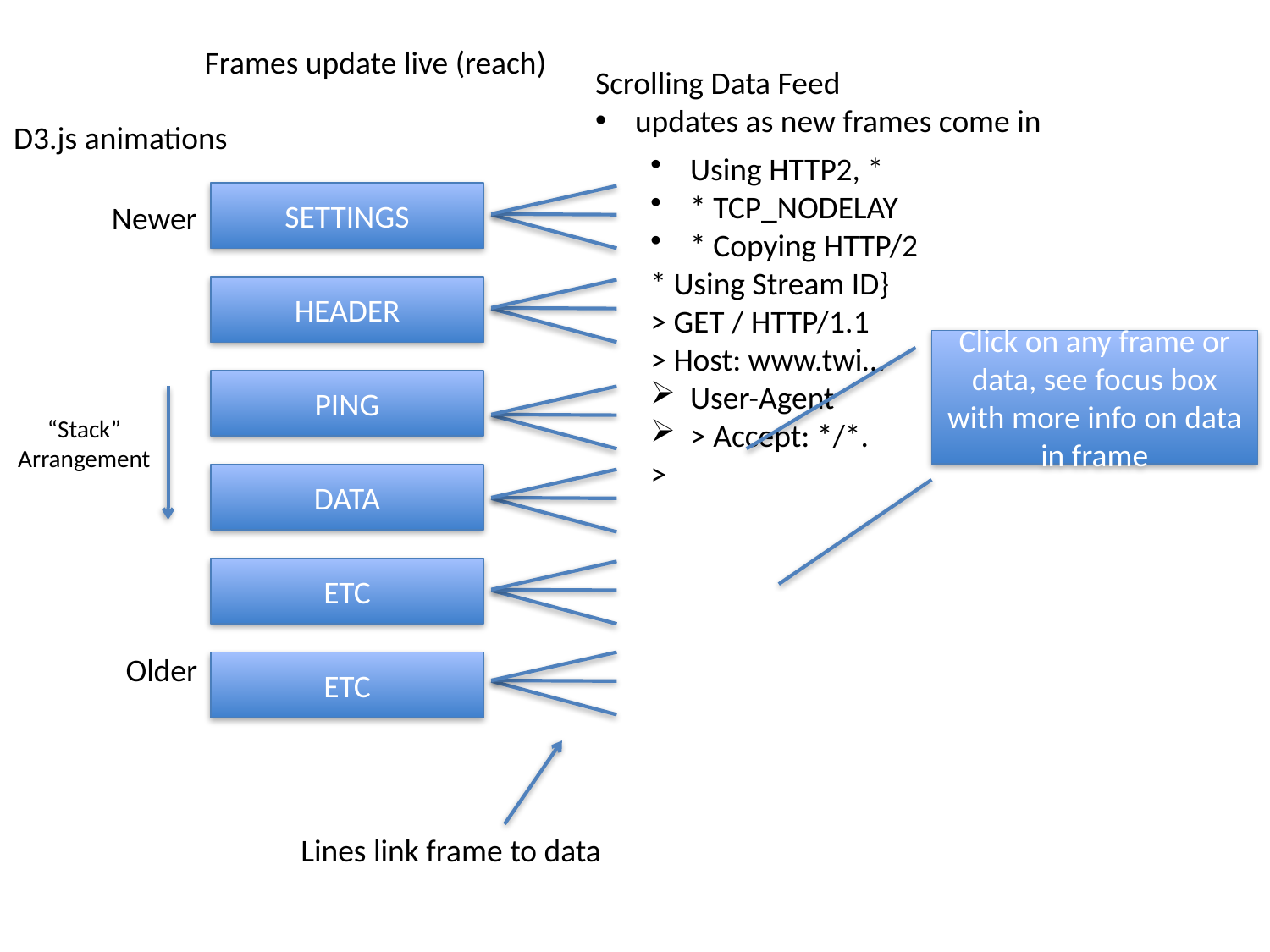

Frames update live (reach)
Scrolling Data Feed
updates as new frames come in
D3.js animations
Using HTTP2, *
* TCP_NODELAY
* Copying HTTP/2
* Using Stream ID}
> GET / HTTP/1.1
> Host: www.twi…
User-Agent
> Accept: */*.
>
SETTINGS
HEADER
PING
DATA
ETC
ETC
Newer
“Stack”
Arrangement
Older
Click on any frame or data, see focus box with more info on data in frame
Lines link frame to data